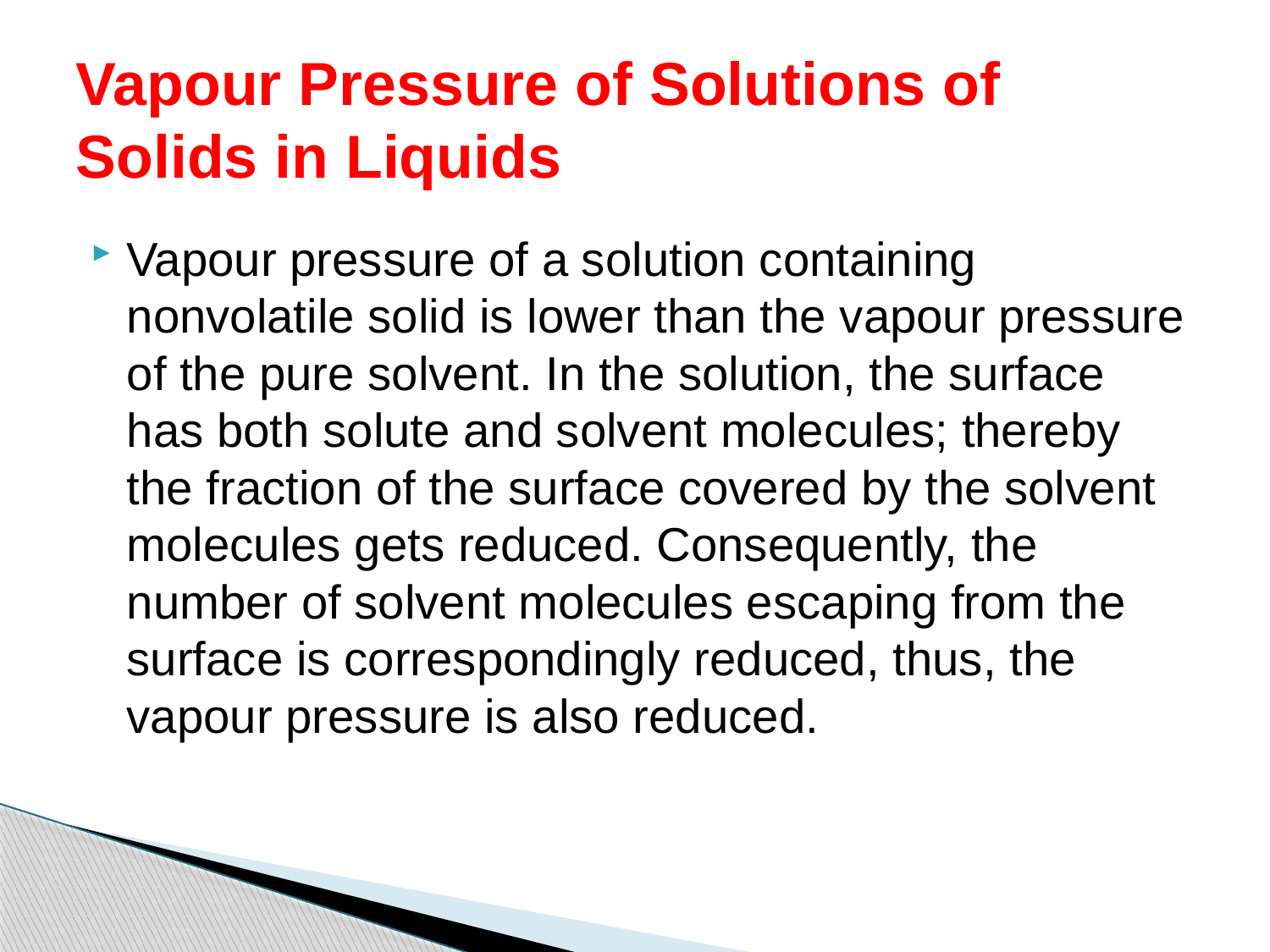

# Vapour Pressure of Solutions of Solids in Liquids
Vapour pressure of a solution containing nonvolatile solid is lower than the vapour pressure of the pure solvent. In the solution, the surface has both solute and solvent molecules; thereby the fraction of the surface covered by the solvent molecules gets reduced. Consequently, the number of solvent molecules escaping from the surface is correspondingly reduced, thus, the vapour pressure is also reduced.